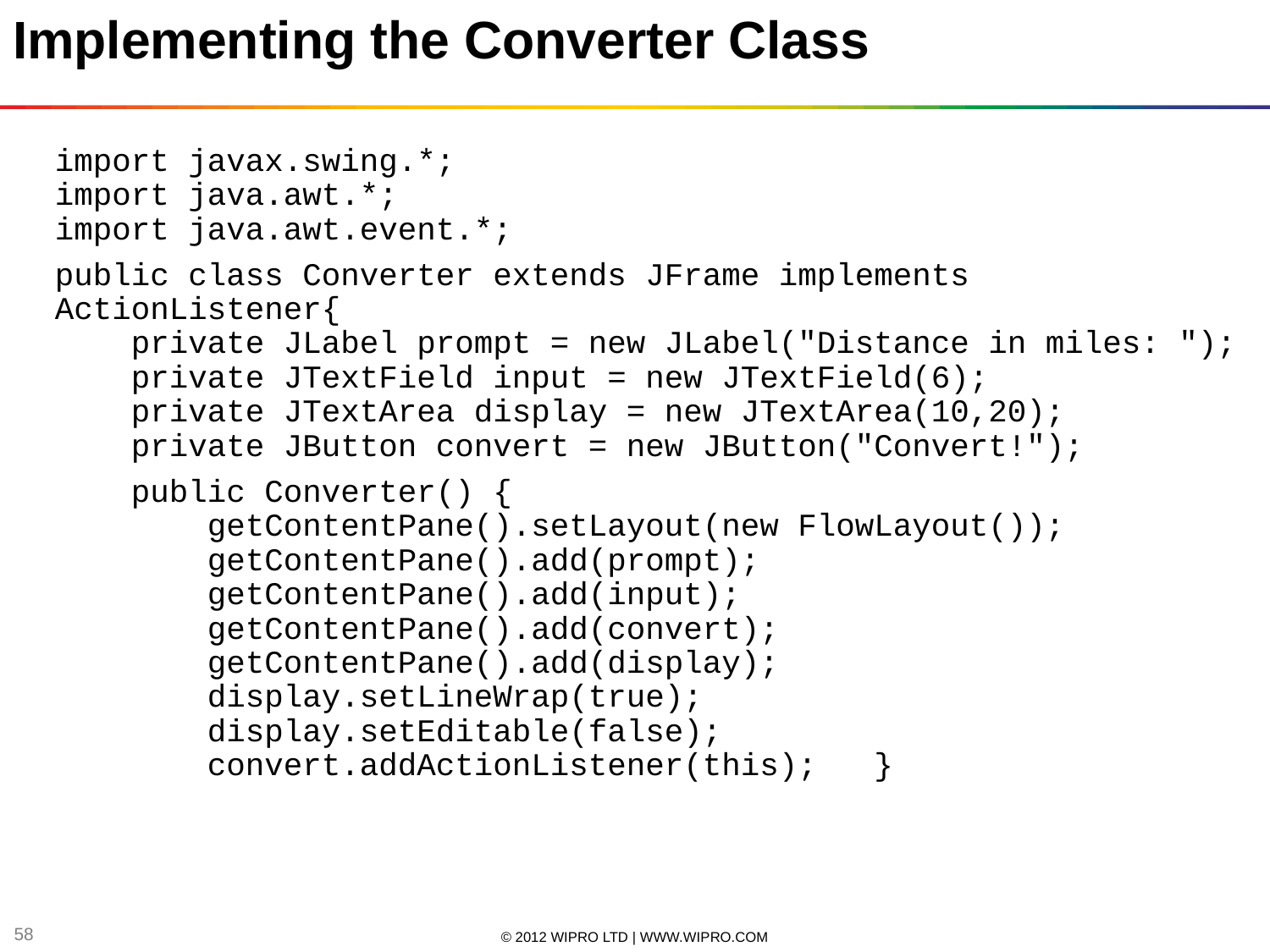

Implementing the Converter Class
import javax.swing.*;
import java.awt.*;
import java.awt.event.*;

public class Converter extends JFrame implements ActionListener{
    private JLabel prompt = new JLabel("Distance in miles: ");
    private JTextField input = new JTextField(6);
    private JTextArea display = new JTextArea(10,20);
    private JButton convert = new JButton("Convert!");

    public Converter() {
        getContentPane().setLayout(new FlowLayout());
        getContentPane().add(prompt);
        getContentPane().add(input);
        getContentPane().add(convert);
        getContentPane().add(display);
        display.setLineWrap(true);
        display.setEditable(false);
        convert.addActionListener(this);   }